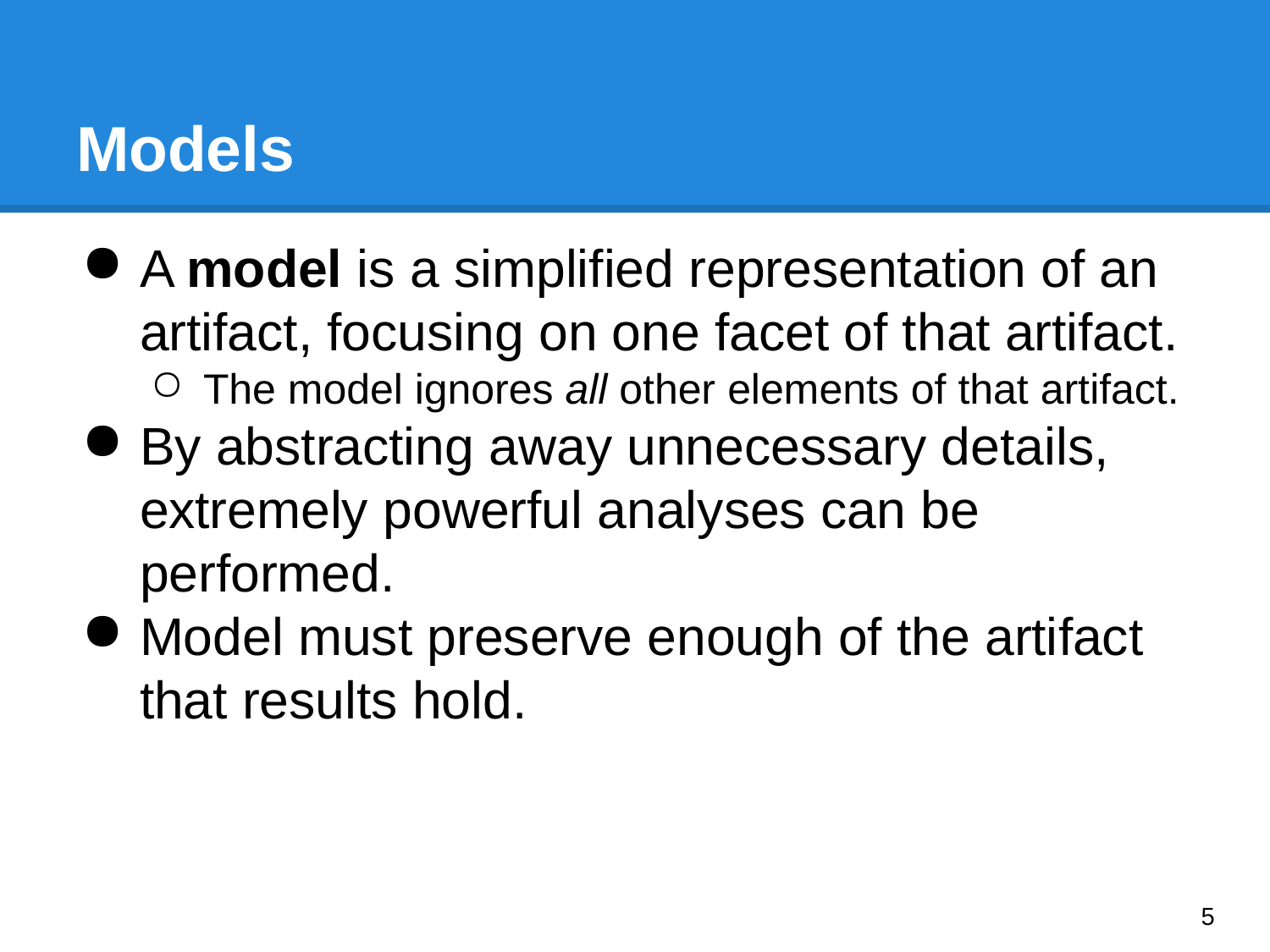

# Models
A model is a simplified representation of an artifact, focusing on one facet of that artifact.
The model ignores all other elements of that artifact.
By abstracting away unnecessary details, extremely powerful analyses can be performed.
Model must preserve enough of the artifact that results hold.

5